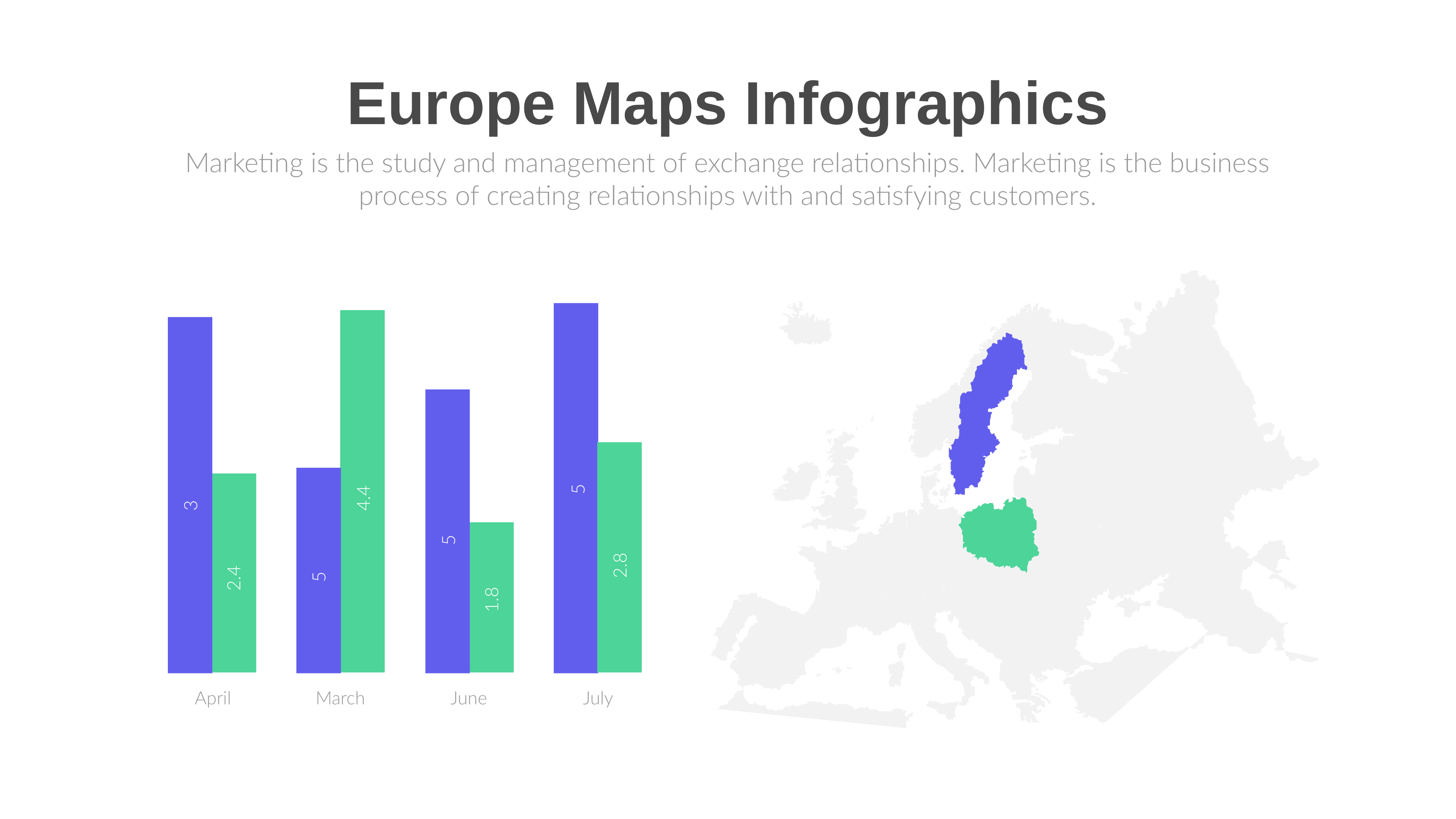

Europe Maps Infographics
Marketing is the study and management of exchange relationships. Marketing is the business process of creating relationships with and satisfying customers.

5

4.4

3

5

2.8
5
2.4

1.8

April
March
June
July